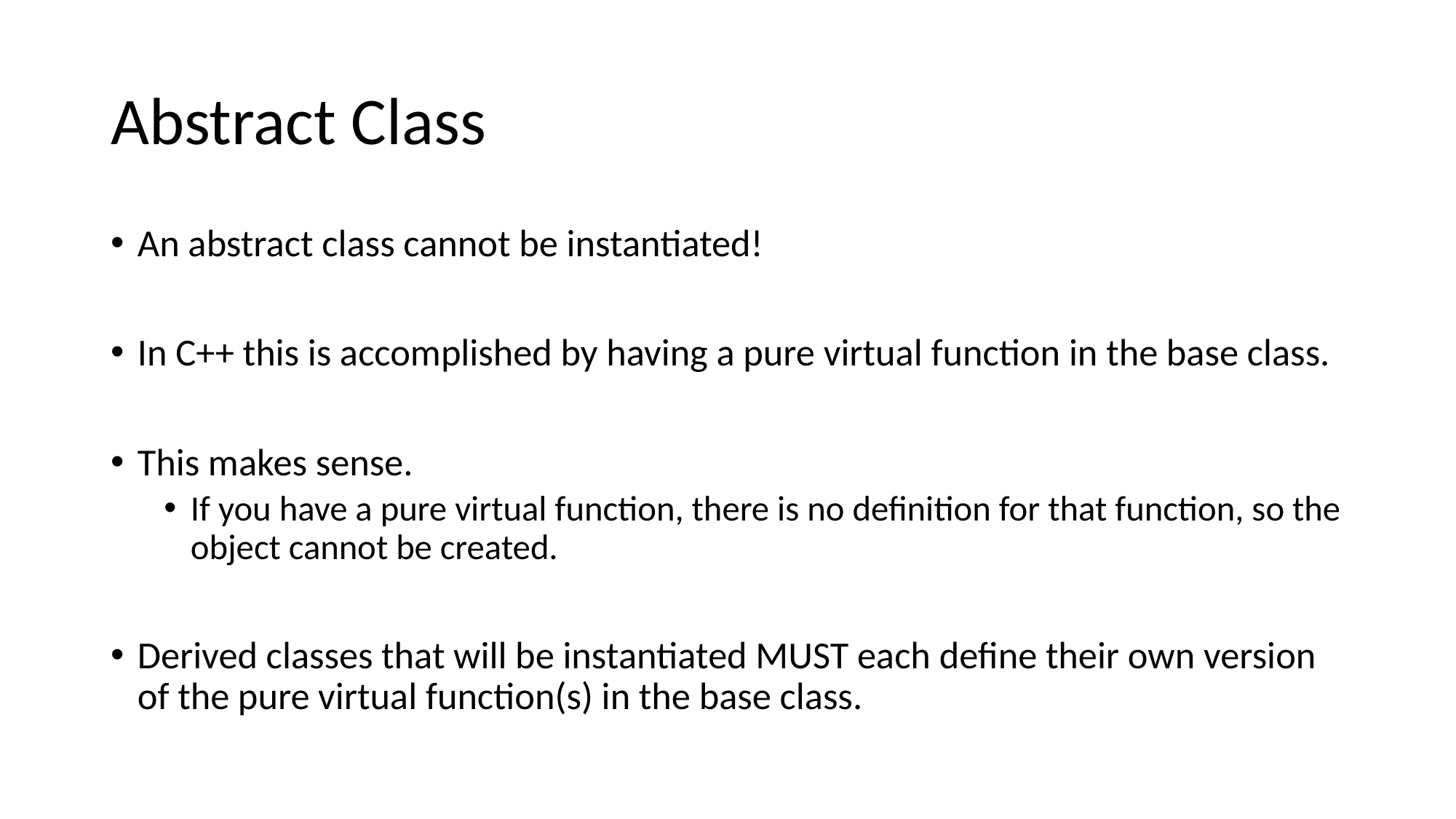

# Abstract Class
An abstract class cannot be instantiated!

In C++ this is accomplished by having a pure virtual function in the base class.

This makes sense.
If you have a pure virtual function, there is no definition for that function, so the object cannot be created.

Derived classes that will be instantiated MUST each define their own version of the pure virtual function(s) in the base class.